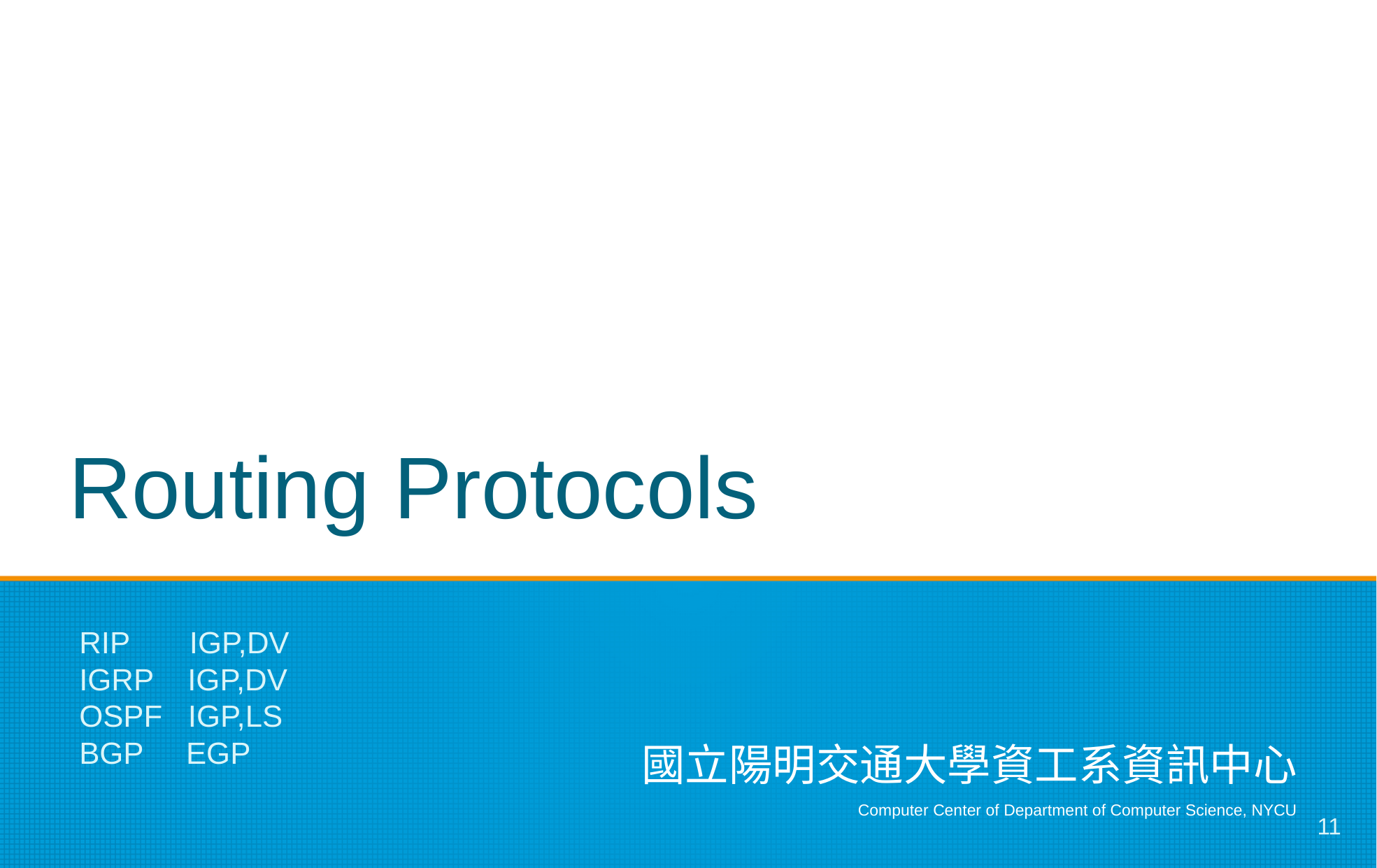

# Routing Protocols
RIP       IGP,DV
IGRP    IGP,DV
OSPF   IGP,LS
BGP     EGP

11